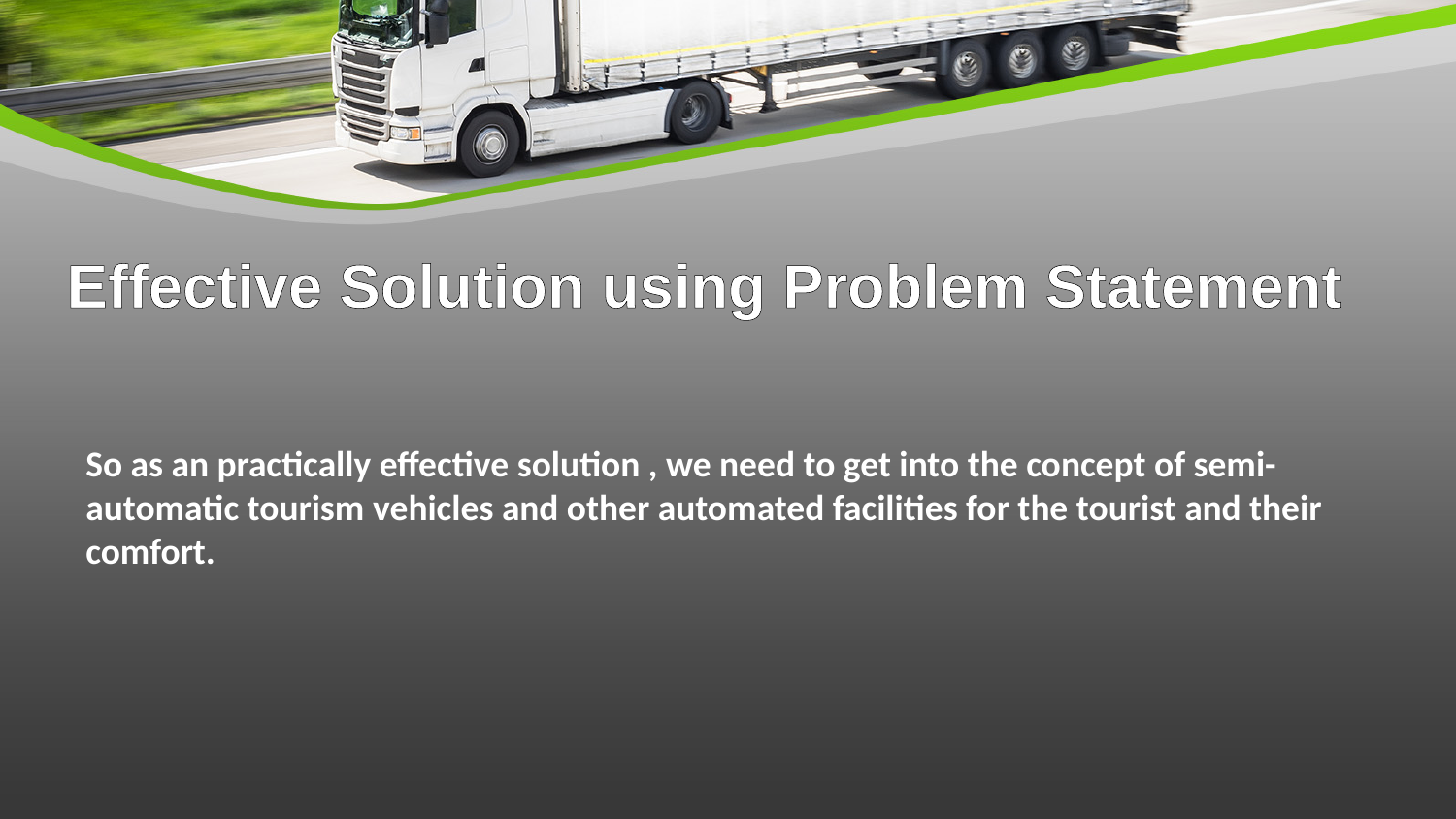

# Effective Solution using Problem Statement
So as an practically effective solution , we need to get into the concept of semi-automatic tourism vehicles and other automated facilities for the tourist and their comfort.